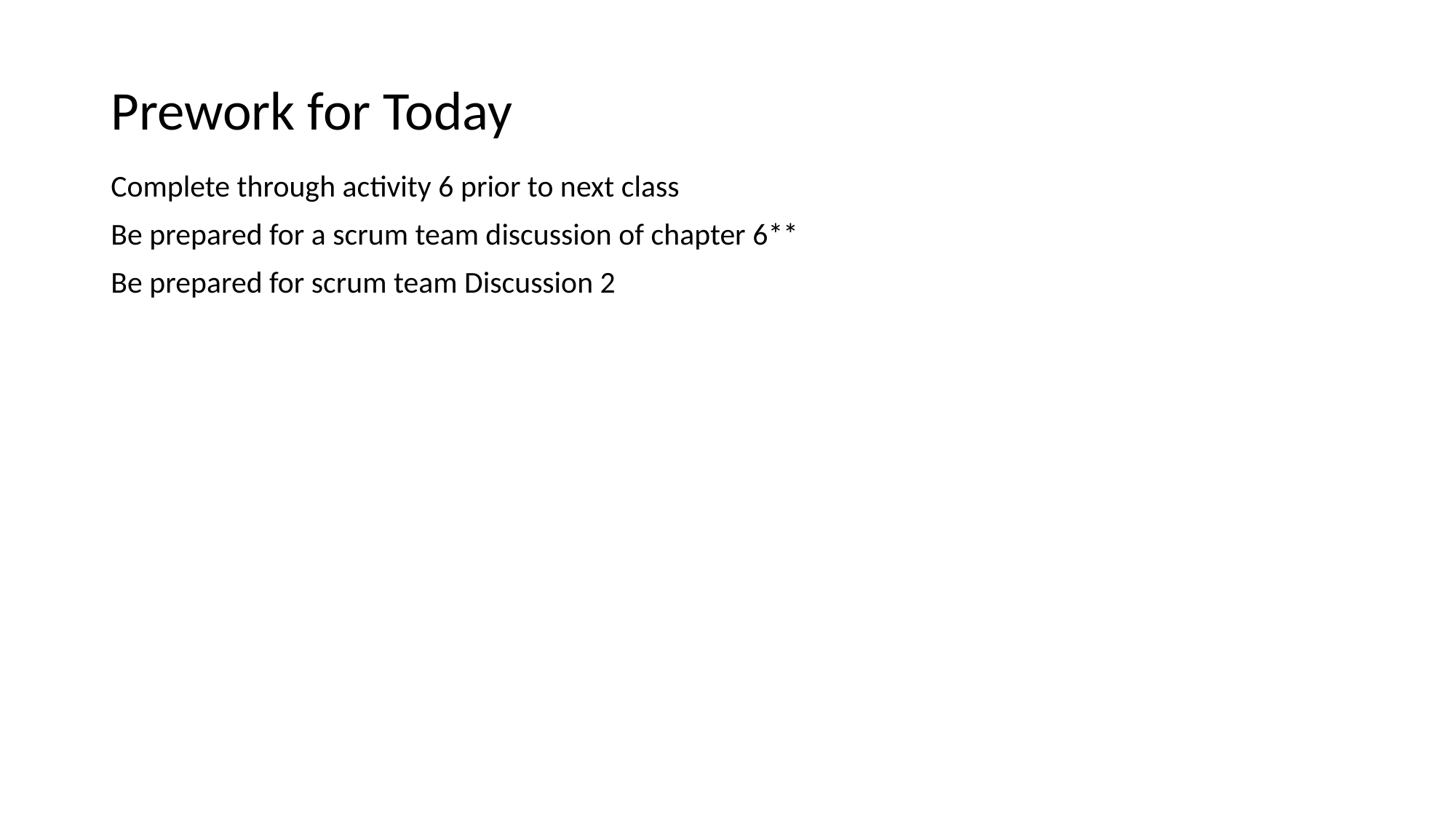

# Prework for Today
Complete through activity 6 prior to next class
Be prepared for a scrum team discussion of chapter 6**
Be prepared for scrum team Discussion 2